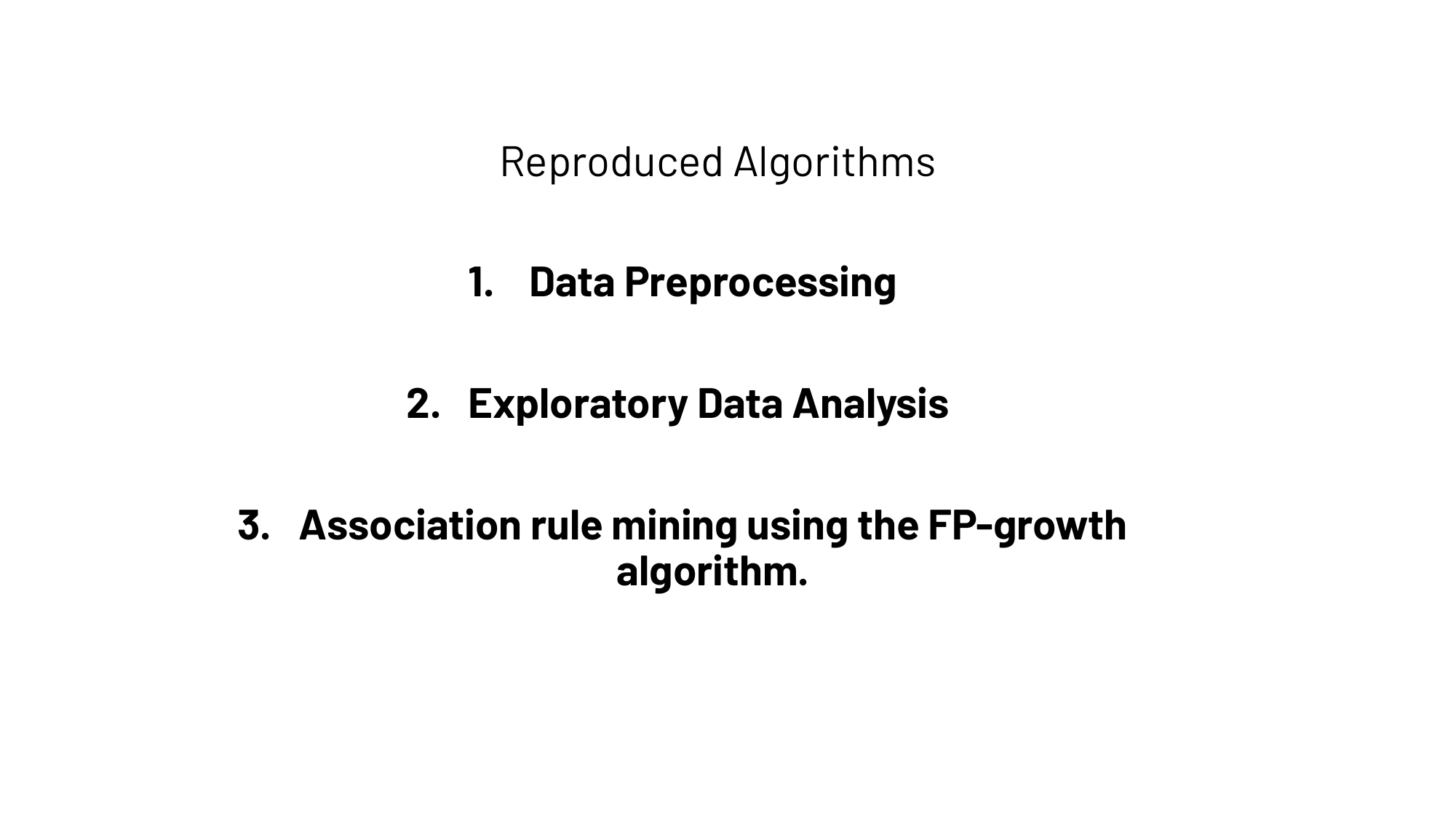

# Reproduced Algorithms
Data Preprocessing

Exploratory Data Analysis

Association rule mining using the FP-growth algorithm.